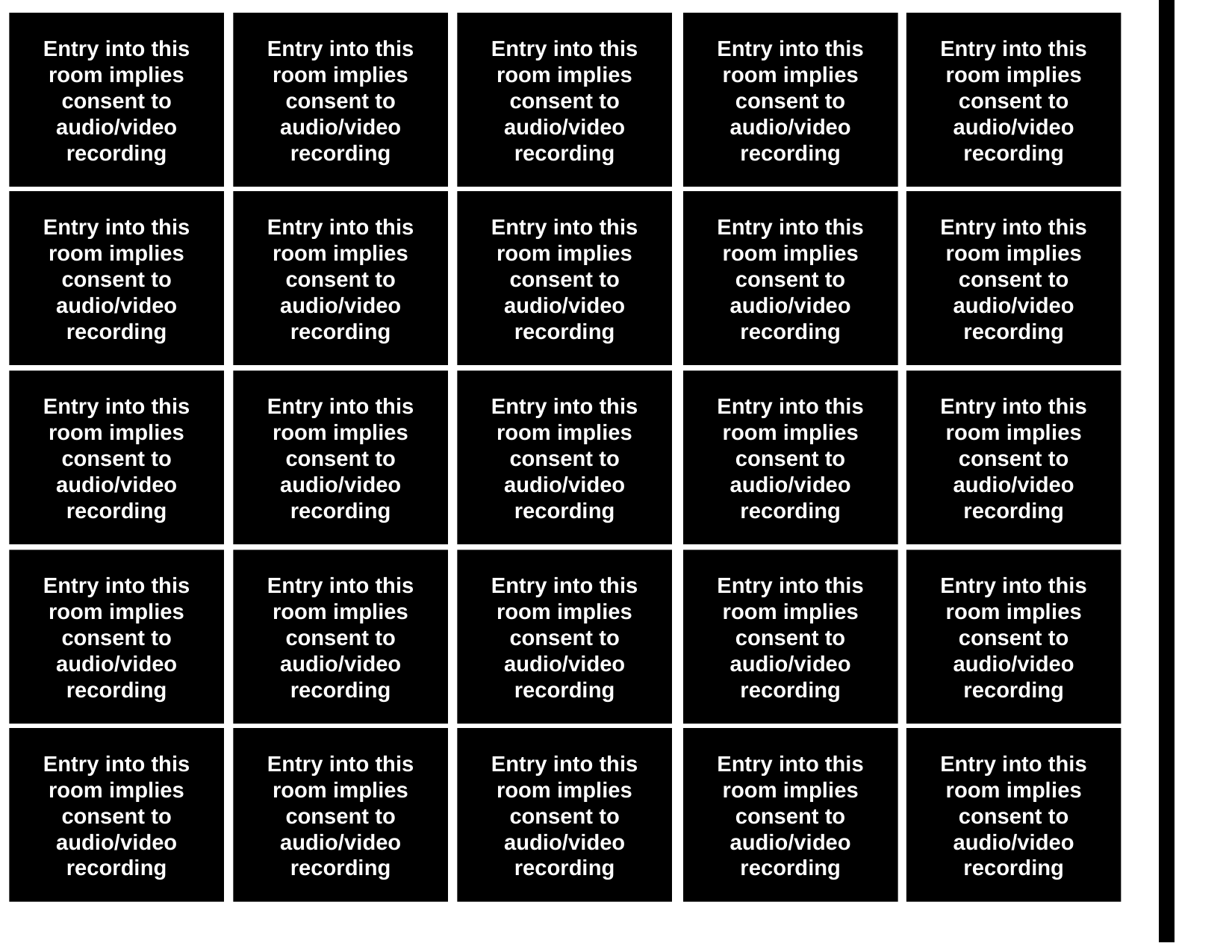

Entry into this room implies consent to audio/video recording
Entry into this room implies consent to audio/video recording
Entry into this room implies consent to audio/video recording
Entry into this room implies consent to audio/video recording
Entry into this room implies consent to audio/video recording
Entry into this room implies consent to audio/video recording
Entry into this room implies consent to audio/video recording
Entry into this room implies consent to audio/video recording
Entry into this room implies consent to audio/video recording
Entry into this room implies consent to audio/video recording
Entry into this room implies consent to audio/video recording
Entry into this room implies consent to audio/video recording
Entry into this room implies consent to audio/video recording
Entry into this room implies consent to audio/video recording
Entry into this room implies consent to audio/video recording
Entry into this room implies consent to audio/video recording
Entry into this room implies consent to audio/video recording
Entry into this room implies consent to audio/video recording
Entry into this room implies consent to audio/video recording
Entry into this room implies consent to audio/video recording
Entry into this room implies consent to audio/video recording
Entry into this room implies consent to audio/video recording
Entry into this room implies consent to audio/video recording
Entry into this room implies consent to audio/video recording
Entry into this room implies consent to audio/video recording